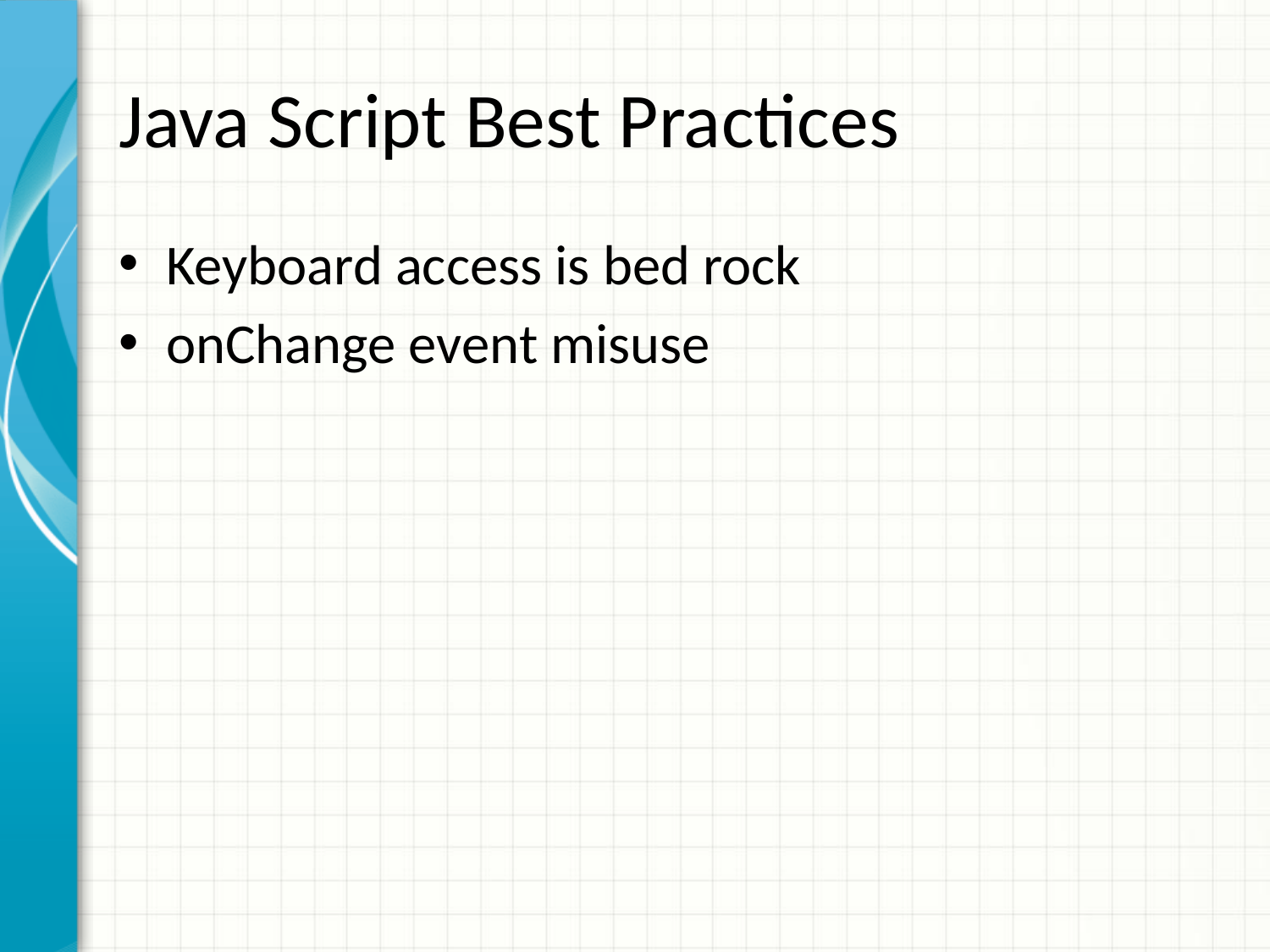

# Java Script Best Practices
Keyboard access is bed rock
onChange event misuse